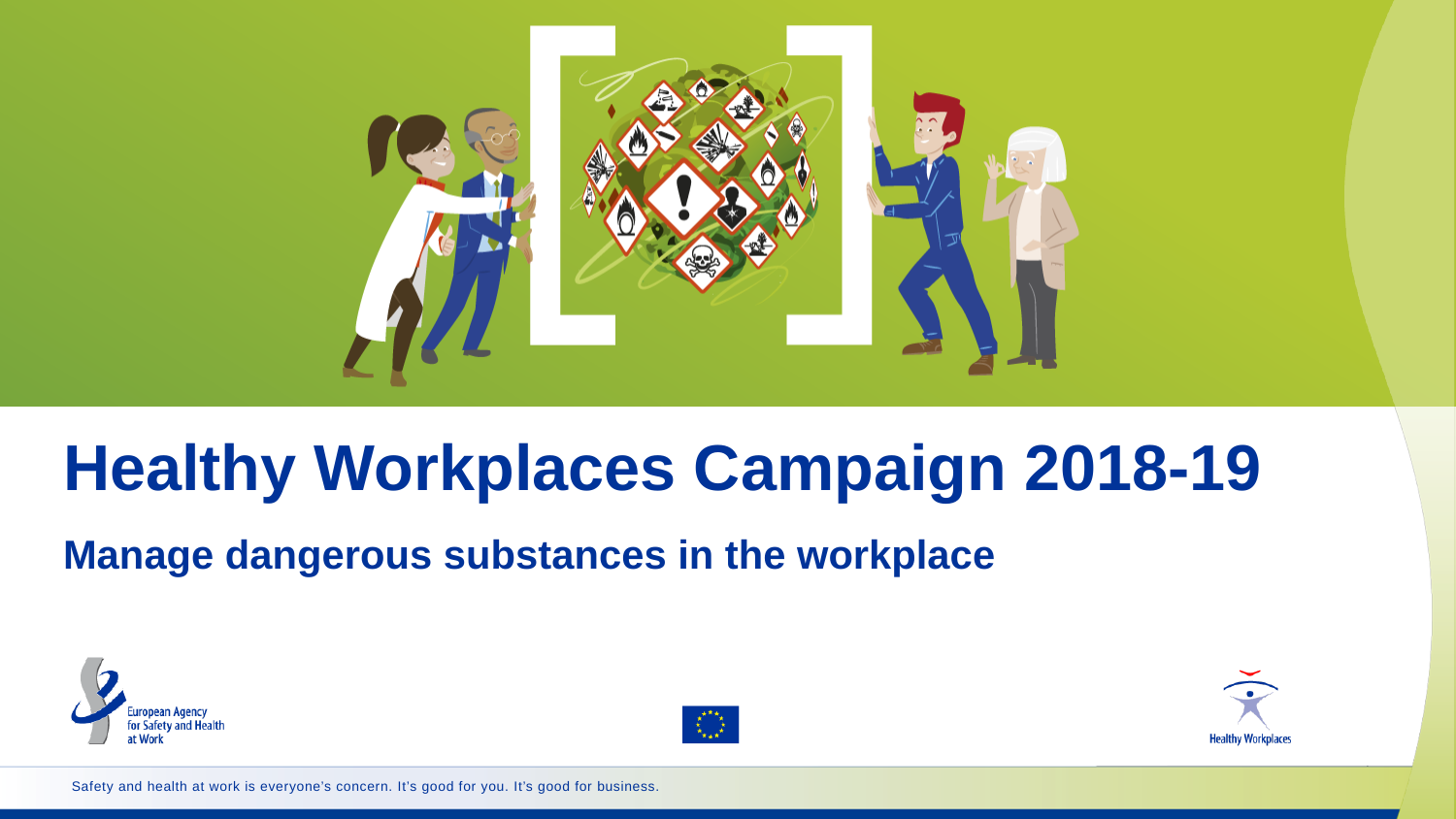

# Healthy Workplaces Campaign 2018-19
Manage dangerous substances in the workplace